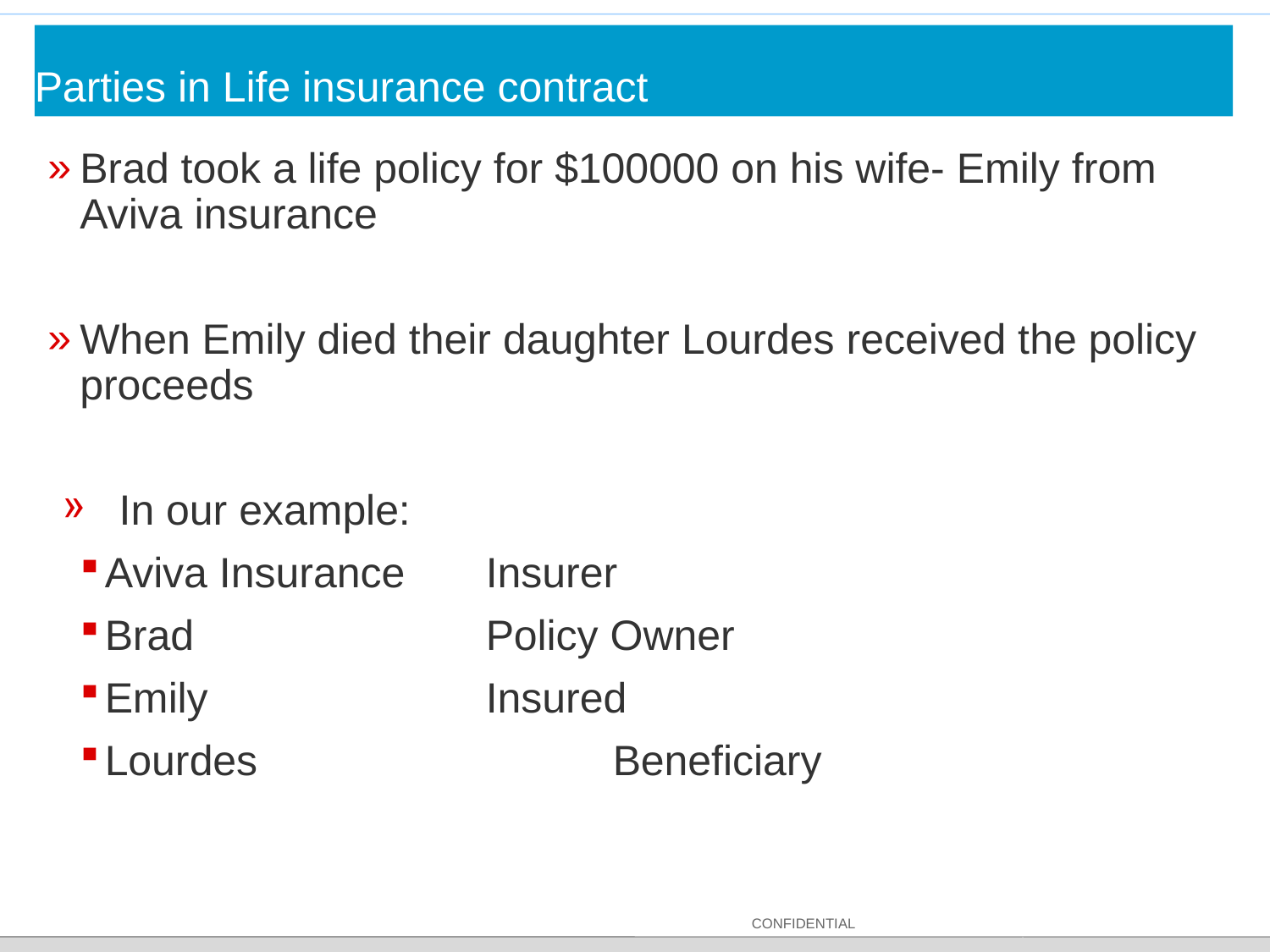

# Parties in Life insurance contract
Brad took a life policy for $100000 on his wife- Emily from Aviva insurance

When Emily died their daughter Lourdes received the policy proceeds

 In our example:
Aviva Insurance  	Insurer
Brad			Policy Owner
Emily			Insured
Lourdes 			Beneficiary
CONFIDENTIAL